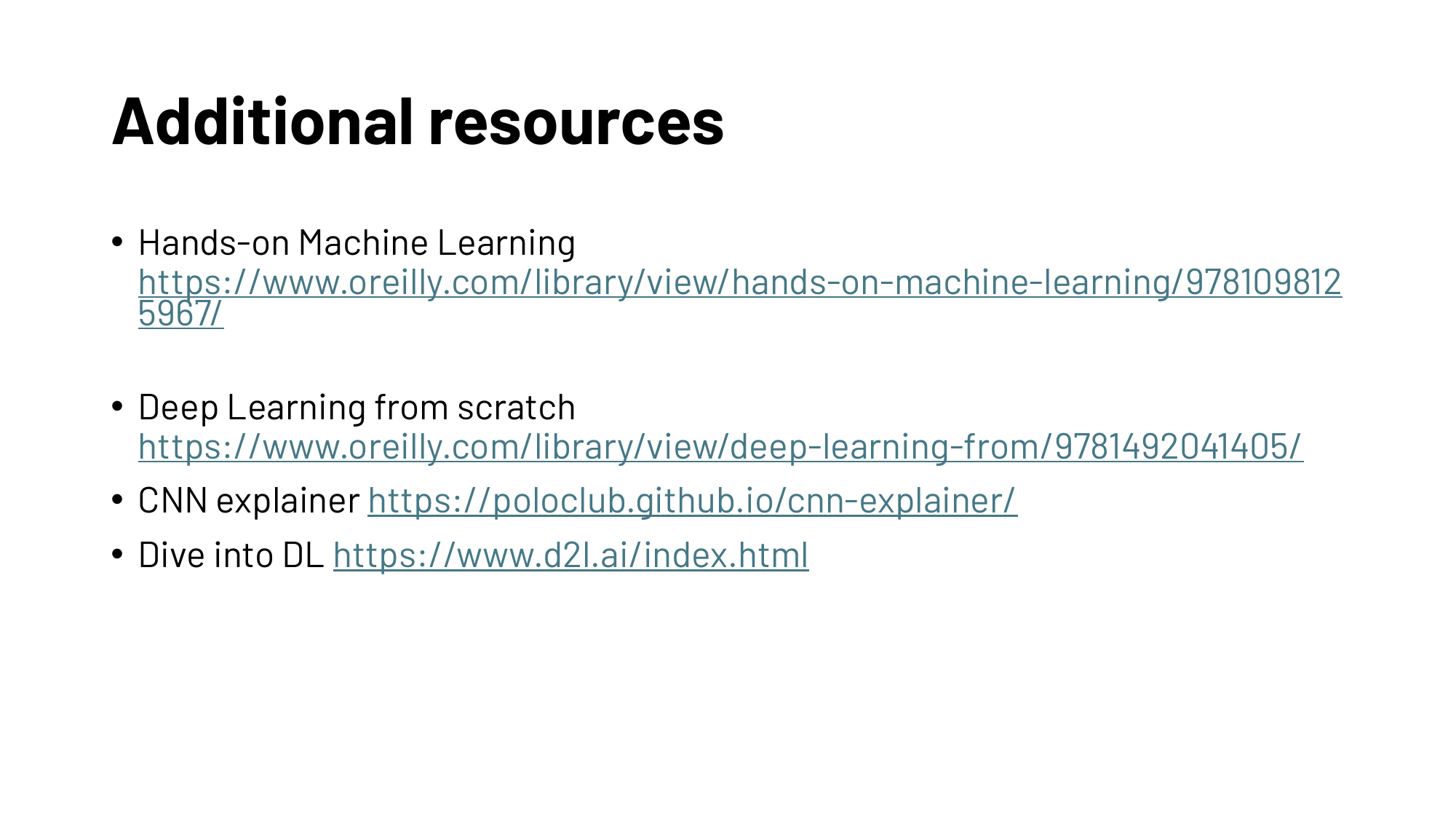

# Additional resources
Hands-on Machine Learning https://www.oreilly.com/library/view/hands-on-machine-learning/9781098125967/
Deep Learning from scratch https://www.oreilly.com/library/view/deep-learning-from/9781492041405/
CNN explainer https://poloclub.github.io/cnn-explainer/
Dive into DL https://www.d2l.ai/index.html